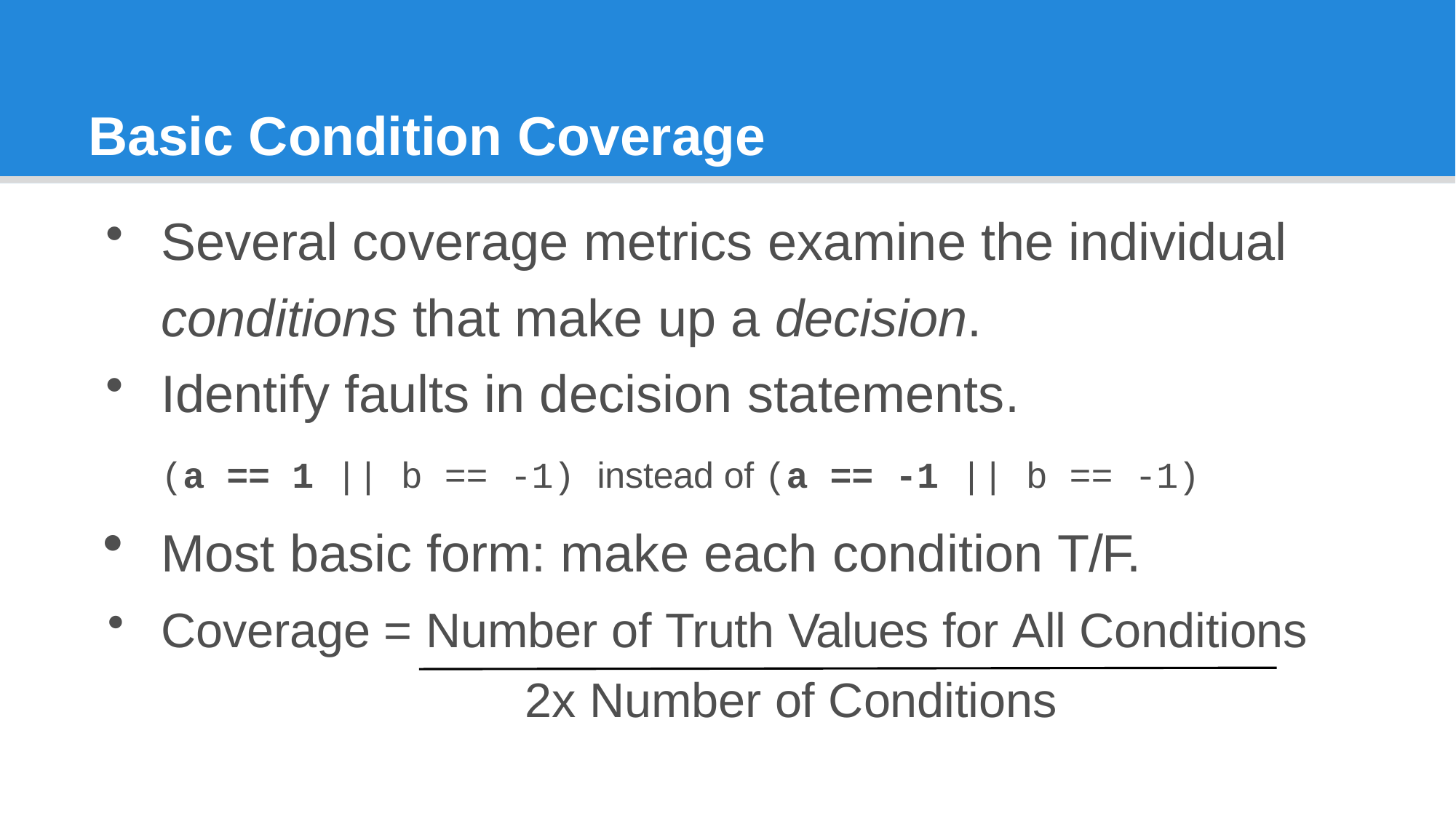

# Basic Condition Coverage
Several coverage metrics examine the individual
conditions that make up a decision.
Identify faults in decision statements.
(a == 1 || b == -1) instead of (a == -1 || b == -1)
Most basic form: make each condition T/F.
Coverage = Number of Truth Values for All Conditions
2x Number of Conditions

29